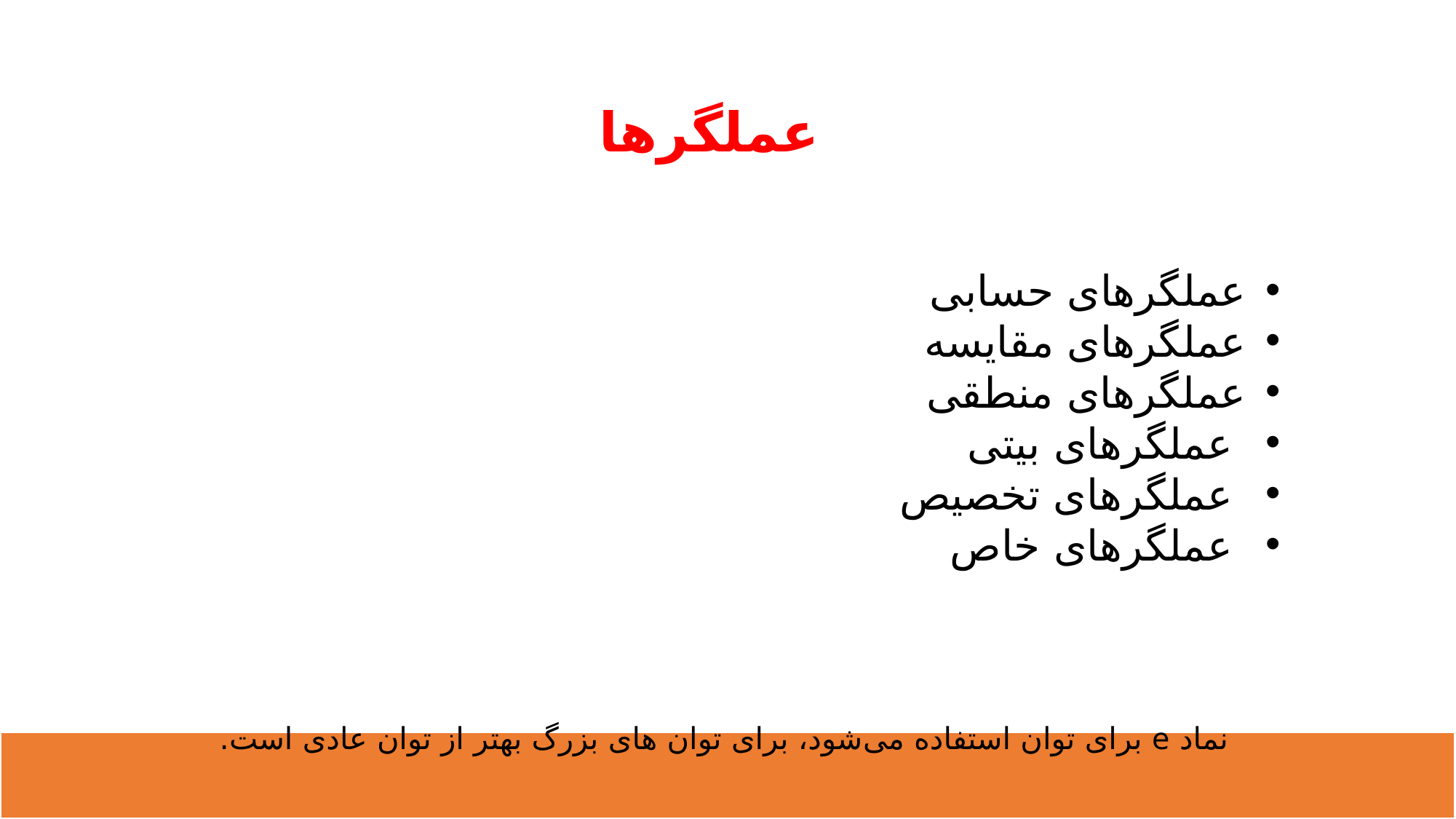

# عملگرها
عملگرهای حسابی
عملگرهای مقایسه
عملگرهای منطقی
 عملگرهای بیتی
 عملگرهای تخصیص
 عملگرهای خاص
نماد e برای توان استفاده می‌شود، برای توان های بزرگ بهتر از توان عادی است.